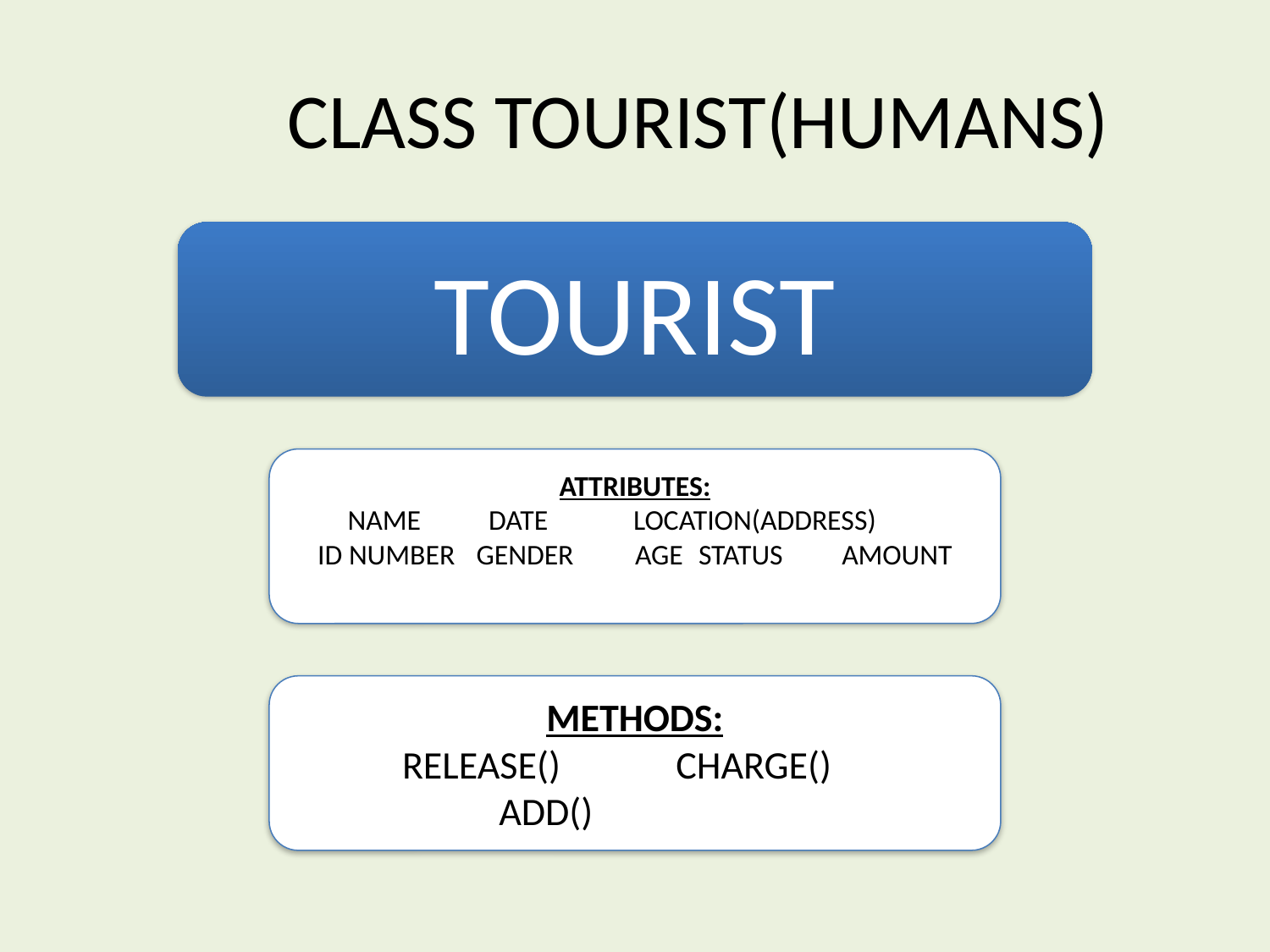

# CLASS TOURIST(HUMANS)
TOURIST
ATTRIBUTES:
NAME   	       DATE	     	LOCATION(ADDRESS)
ID NUMBER	GENDER		AGE	STATUS         AMOUNT
METHODS:
RELEASE()             CHARGE()
ADD()